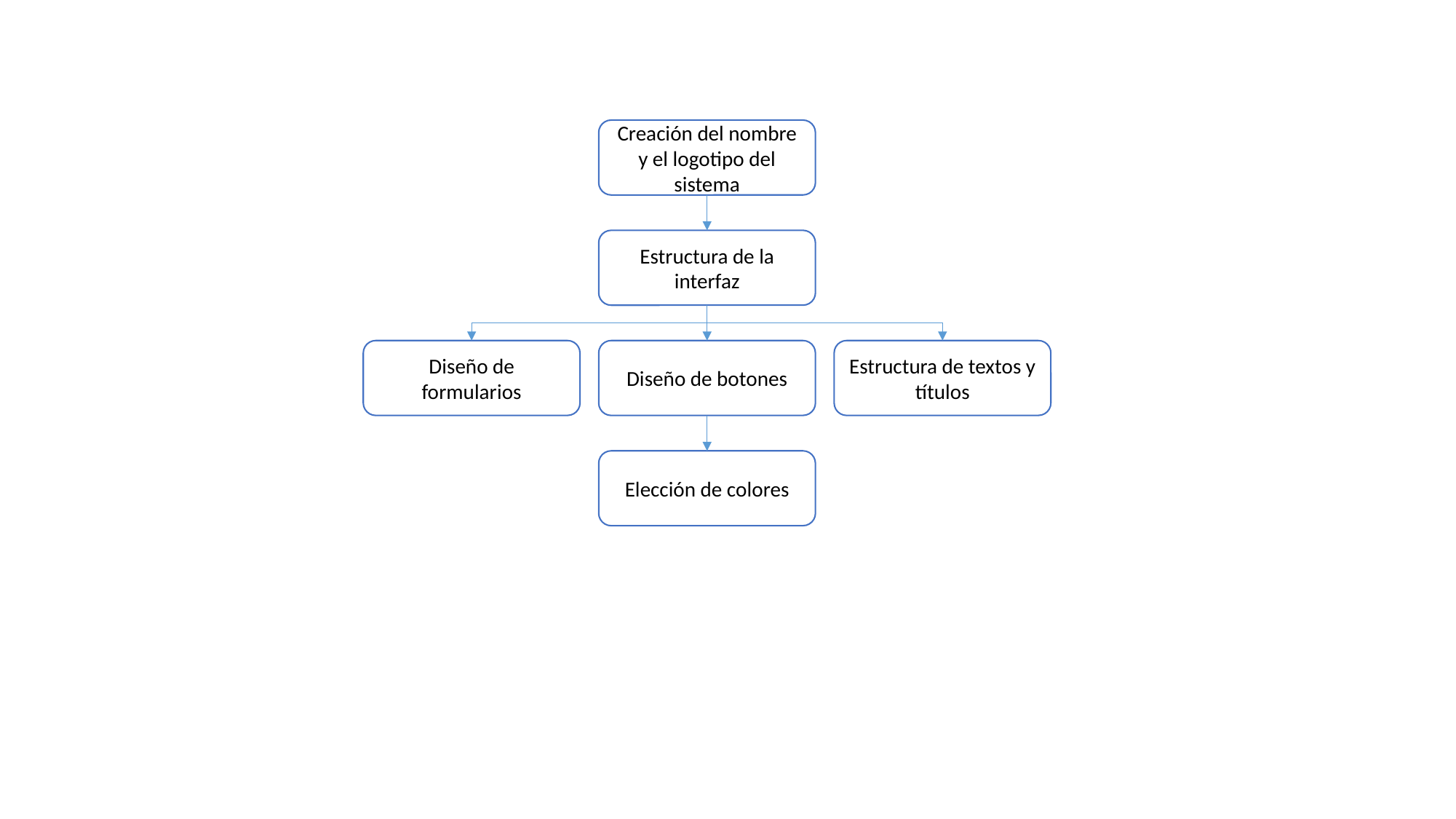

Creación del nombre y el logotipo del sistema
Estructura de la interfaz
Diseño de formularios
Estructura de textos y títulos
Diseño de botones
Elección de colores